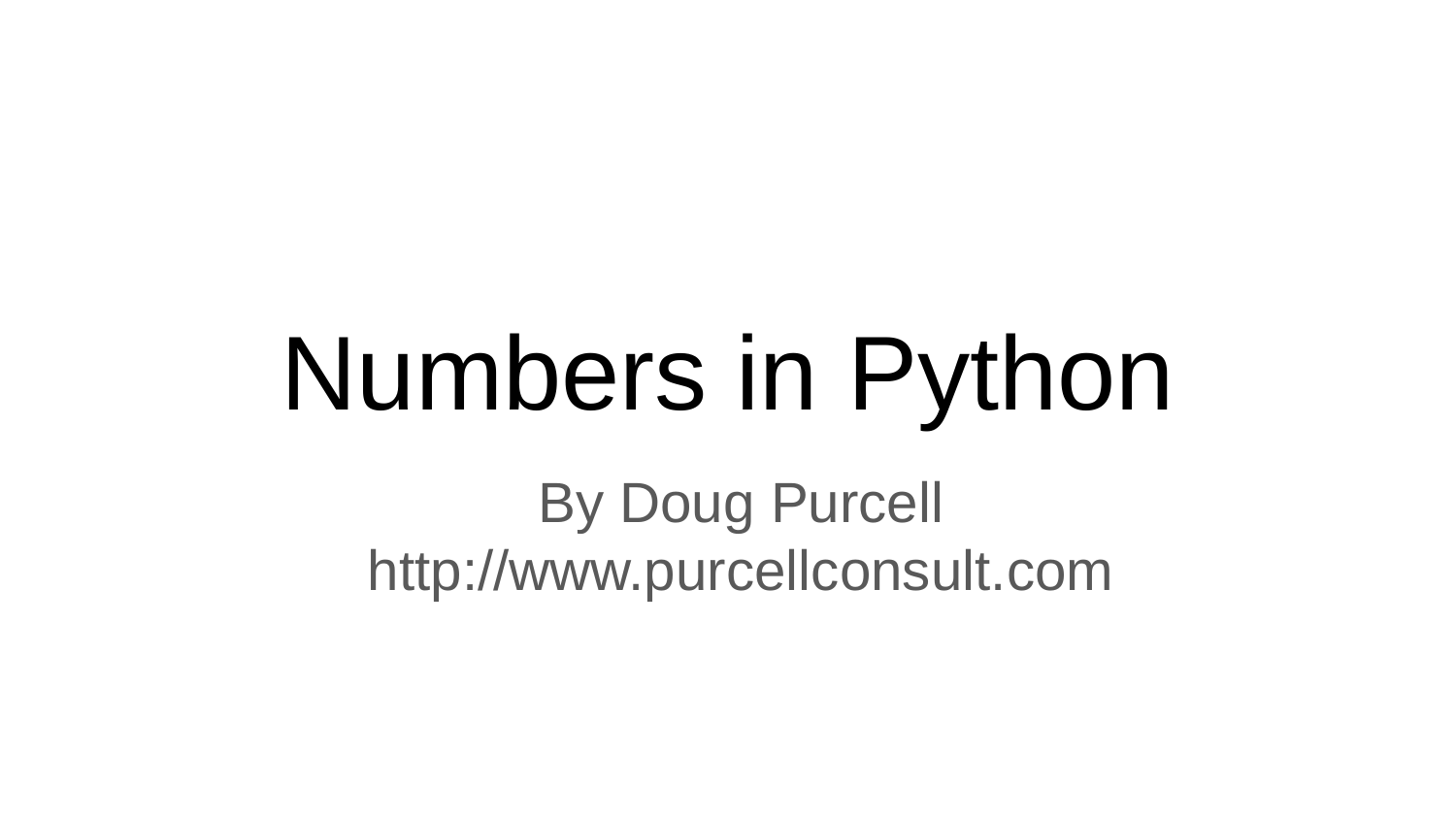

Numbers in Python
By Doug Purcell
http://www.purcellconsult.com